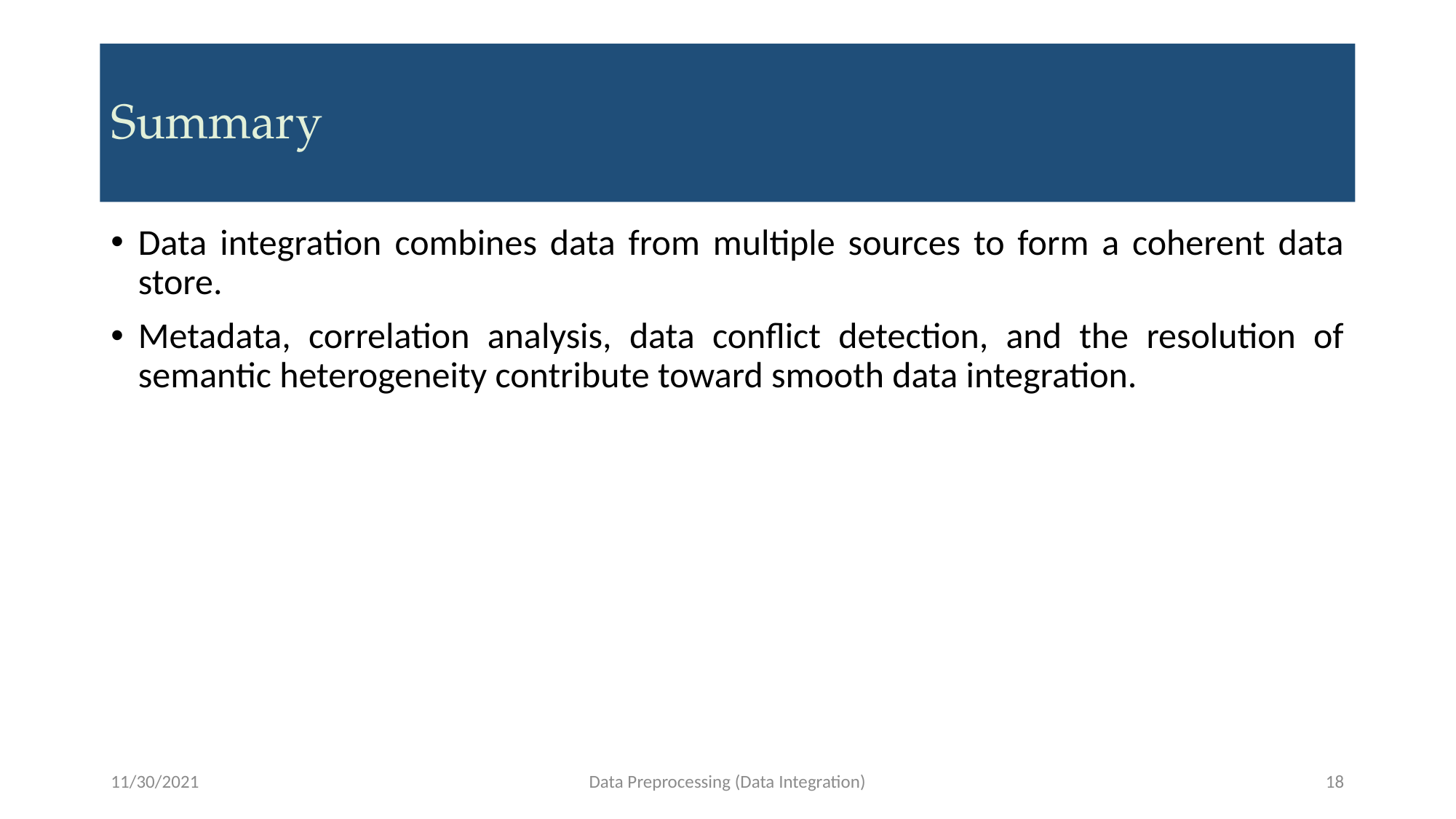

# Summary
Data integration combines data from multiple sources to form a coherent data store.
Metadata, correlation analysis, data conflict detection, and the resolution of semantic heterogeneity contribute toward smooth data integration.
11/30/2021
Data Preprocessing (Data Integration)
18